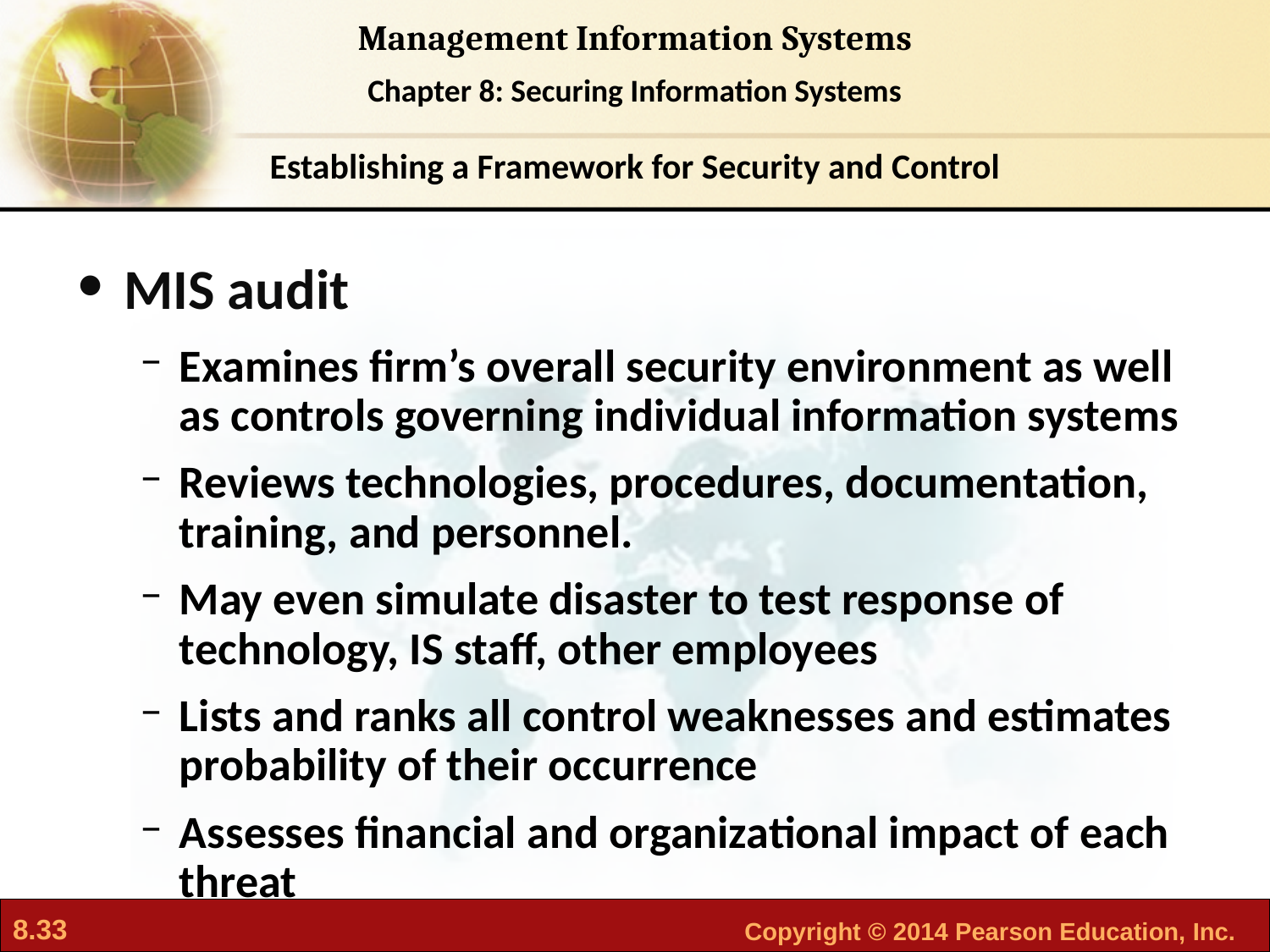

Establishing a Framework for Security and Control
MIS audit
Examines firm’s overall security environment as well as controls governing individual information systems
Reviews technologies, procedures, documentation, training, and personnel.
May even simulate disaster to test response of technology, IS staff, other employees
Lists and ranks all control weaknesses and estimates probability of their occurrence
Assesses financial and organizational impact of each threat